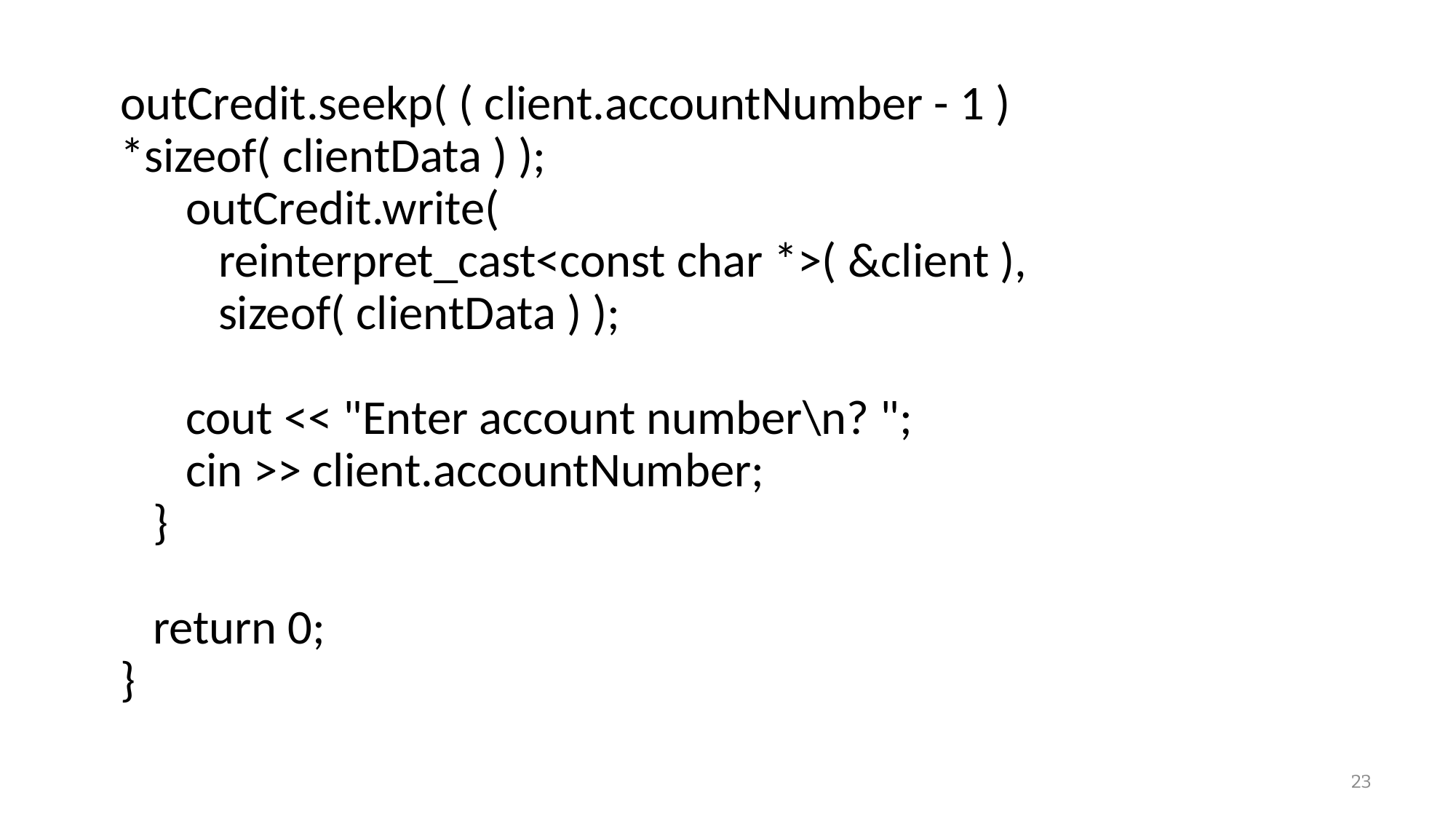

outCredit.seekp( ( client.accountNumber - 1 ) *sizeof( clientData ) );
      outCredit.write(
         reinterpret_cast<const char *>( &client ),
         sizeof( clientData ) );
      cout << "Enter account number\n? ";
      cin >> client.accountNumber;
   }
   return 0;
}
23